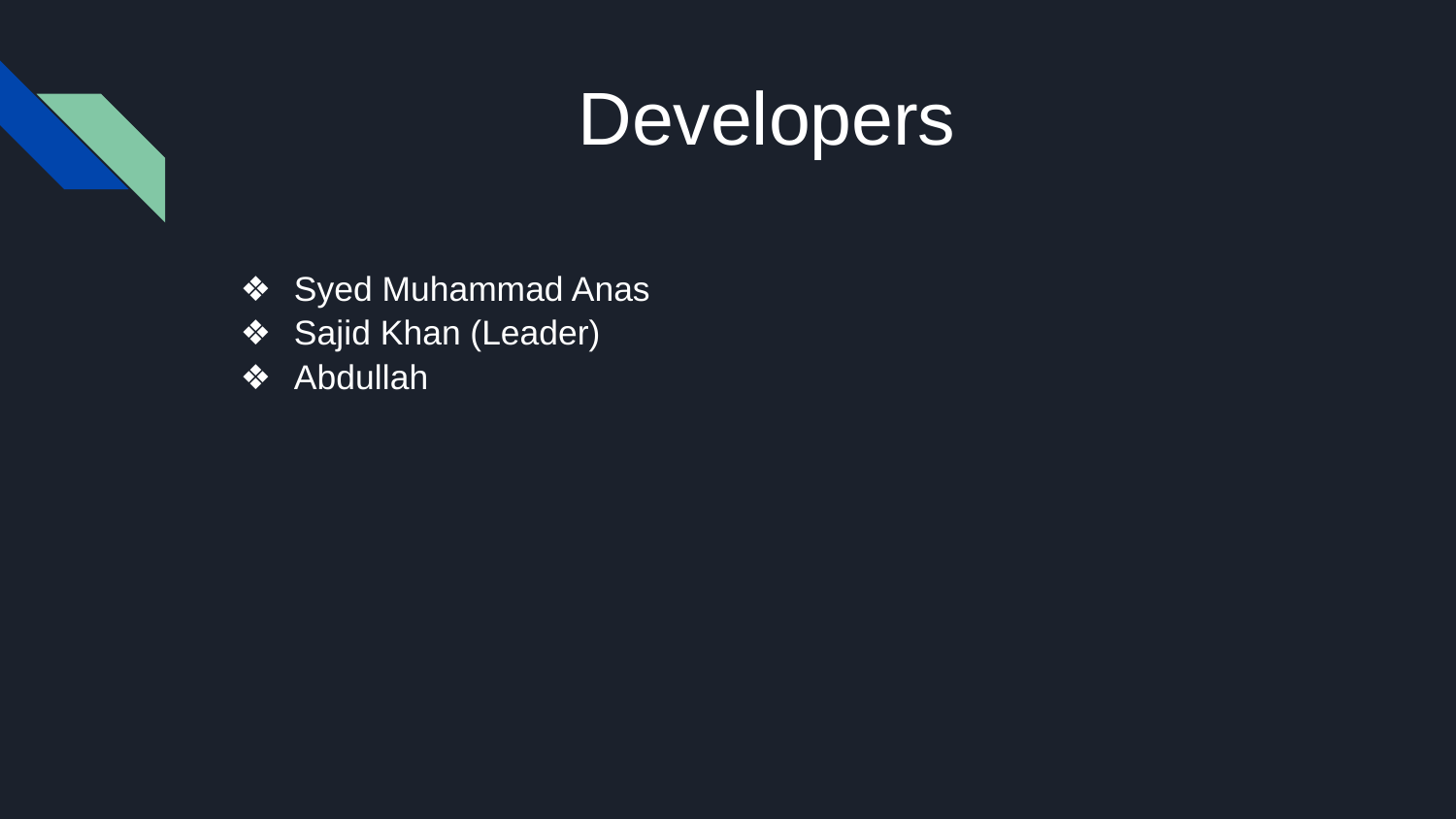

# Developers
Syed Muhammad Anas
Sajid Khan (Leader)
Abdullah